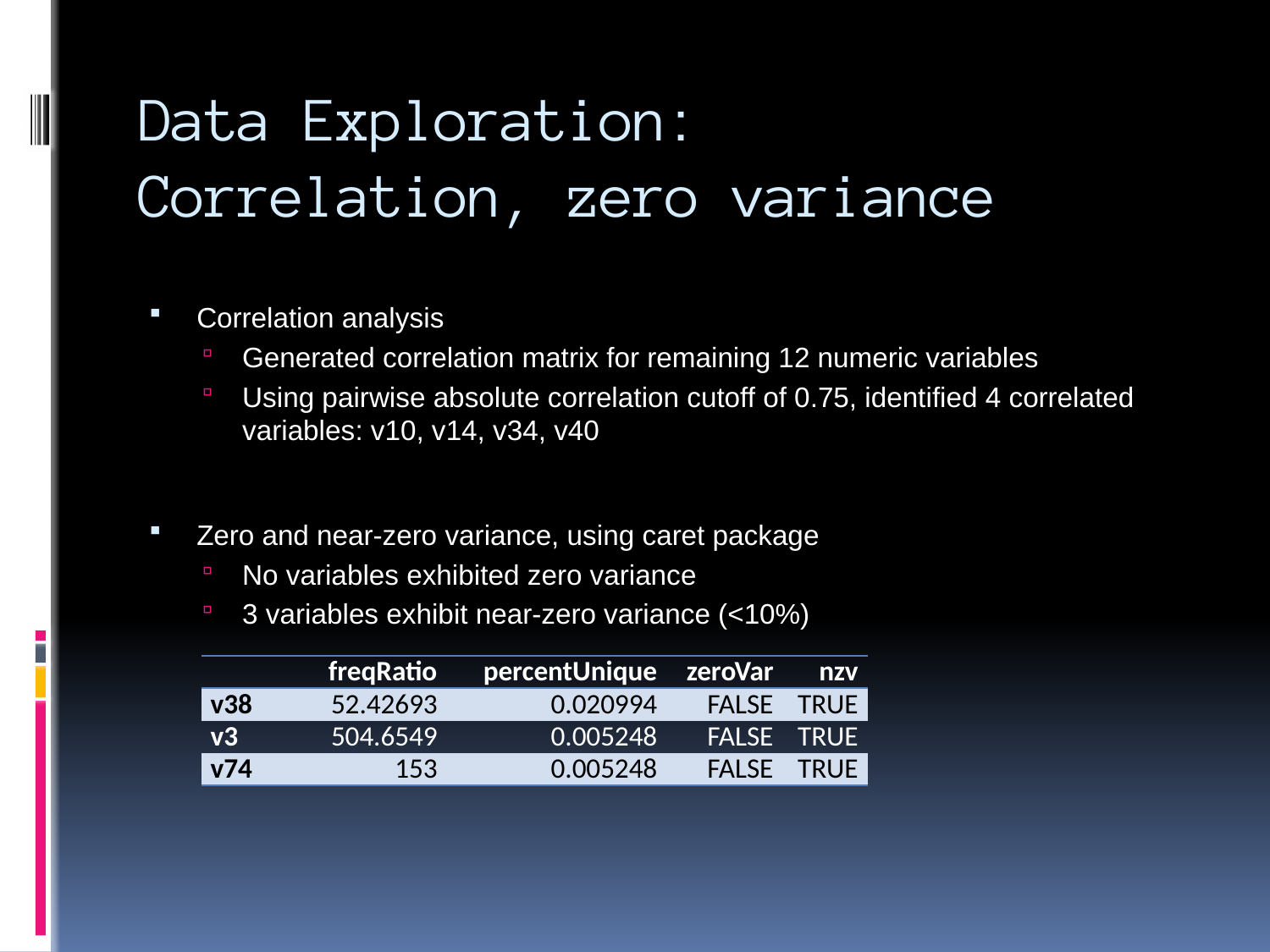

# Data Exploration: Correlation, zero variance

Correlation analysis
Generated correlation matrix for remaining 12 numeric variables
Using pairwise absolute correlation cutoff of 0.75, identified 4 correlated variables: v10, v14, v34, v40

Zero and near-zero variance, using caret package
No variables exhibited zero variance
3 variables exhibit near-zero variance (<10%)
|  | freqRatio | percentUnique | zeroVar | nzv |
| --- | --- | --- | --- | --- |
| v38 | 52.42693 | 0.020994 | FALSE | TRUE |
| v3 | 504.6549 | 0.005248 | FALSE | TRUE |
| v74 | 153 | 0.005248 | FALSE | TRUE |